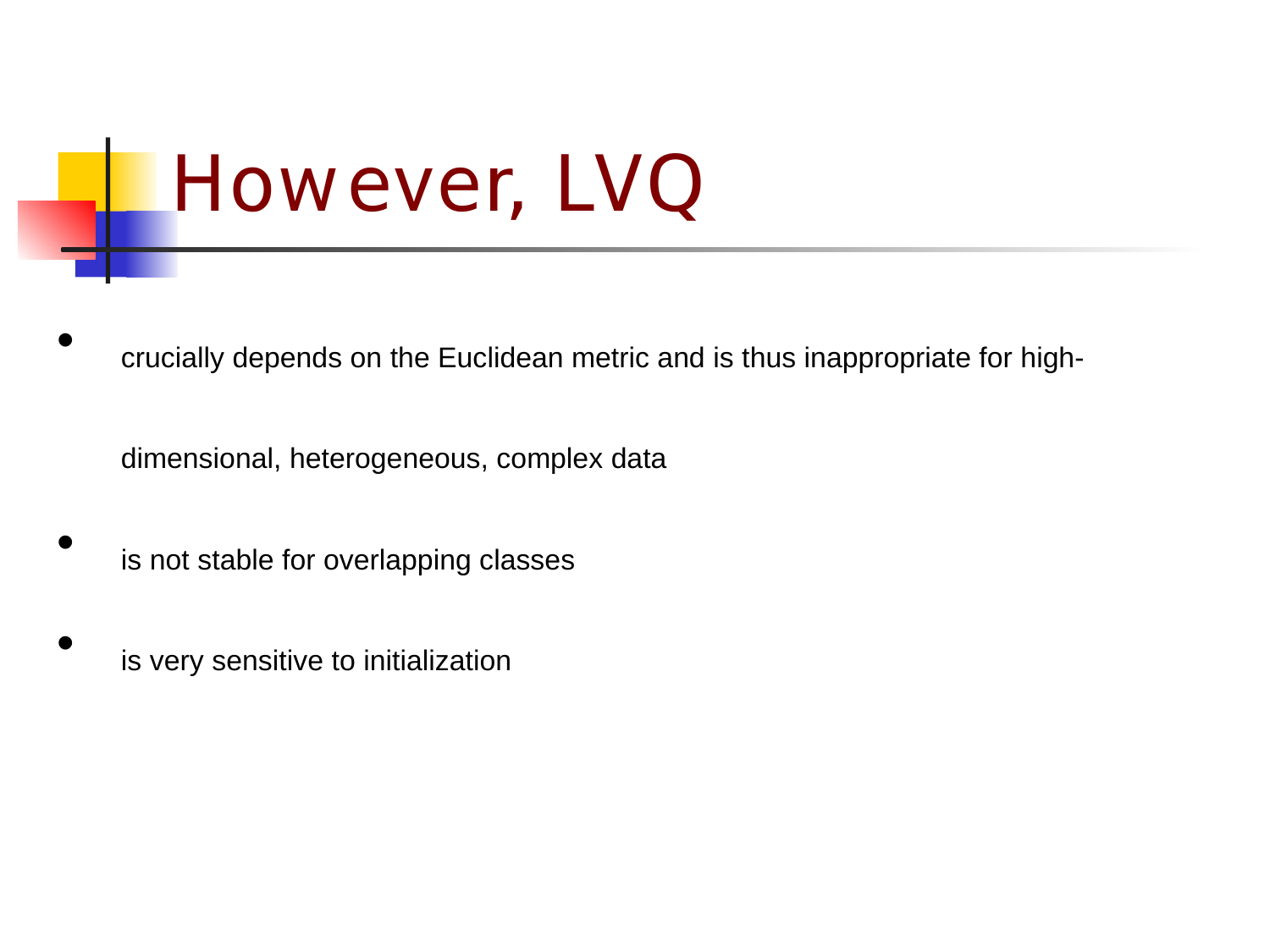

# However, LVQ
crucially depends on the Euclidean metric and is thus inappropriate for high-dimensional, heterogeneous, complex data
is not stable for overlapping classes
is very sensitive to initialization